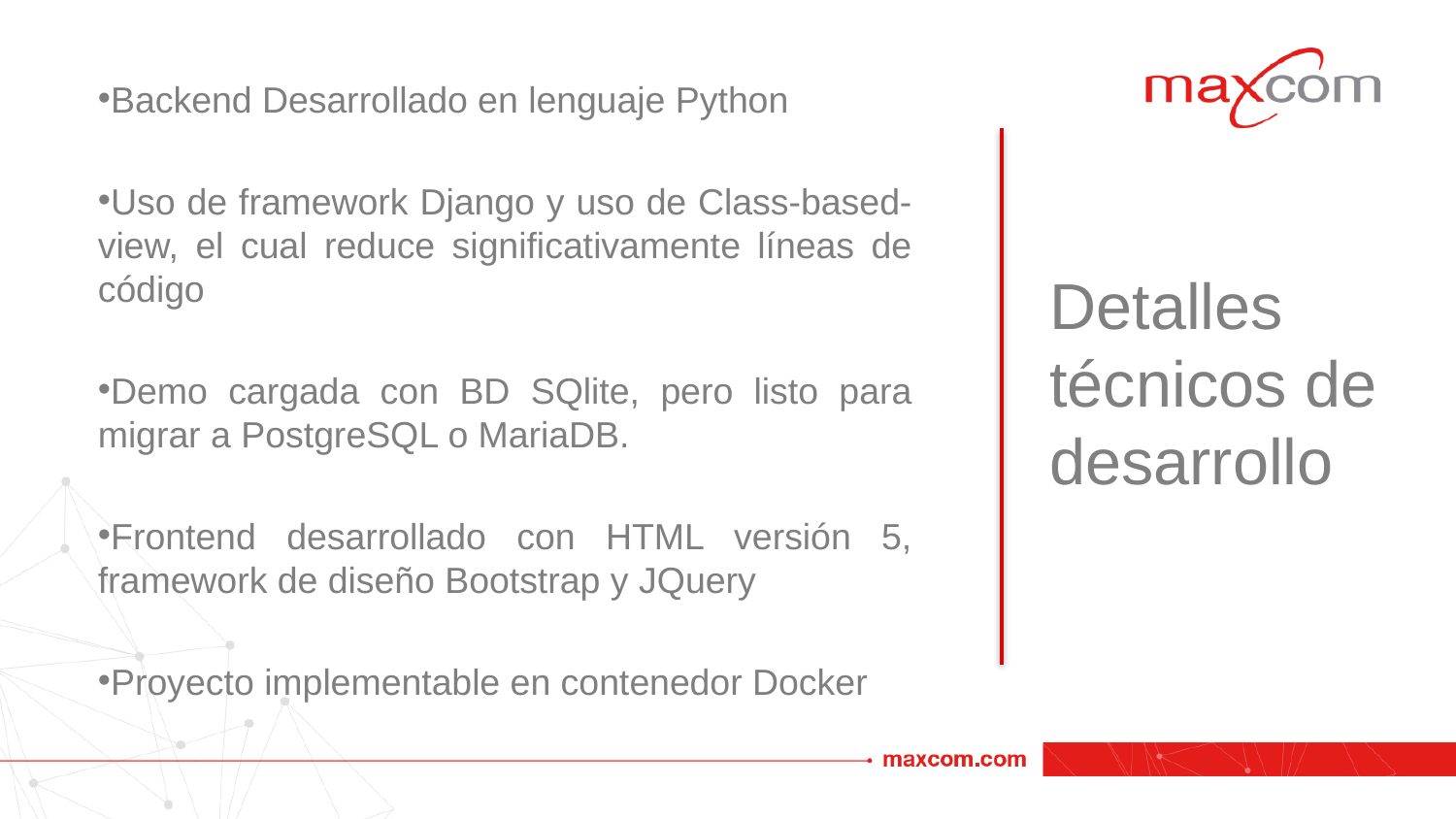

Backend Desarrollado en lenguaje Python

Uso de framework Django y uso de Class-based-view, el cual reduce significativamente líneas de código

Demo cargada con BD SQlite, pero listo para migrar a PostgreSQL o MariaDB.

Frontend desarrollado con HTML versión 5, framework de diseño Bootstrap y JQuery

Proyecto implementable en contenedor Docker
# Detalles técnicos de desarrollo